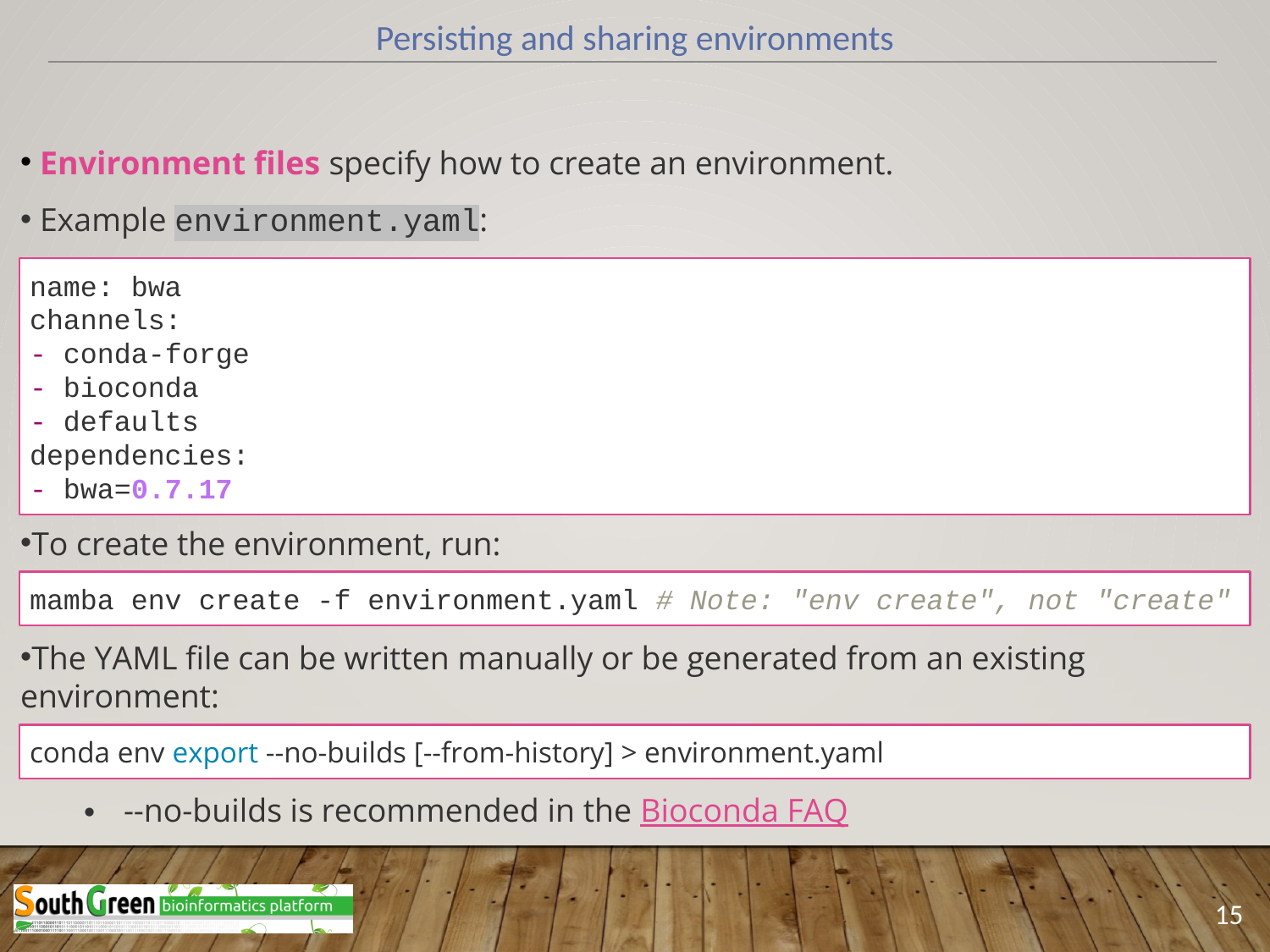

Persisting and sharing environments
 Environment files specify how to create an environment.
 Example environment.yaml:

To create the environment, run:

The YAML file can be written manually or be generated from an existing environment:

--no-builds is recommended in the Bioconda FAQ
name: bwa
channels:
- conda-forge
- bioconda
- defaults
dependencies:
- bwa=0.7.17
mamba env create -f environment.yaml # Note: "env create", not "create"
conda env export --no-builds [--from-history] > environment.yaml
15